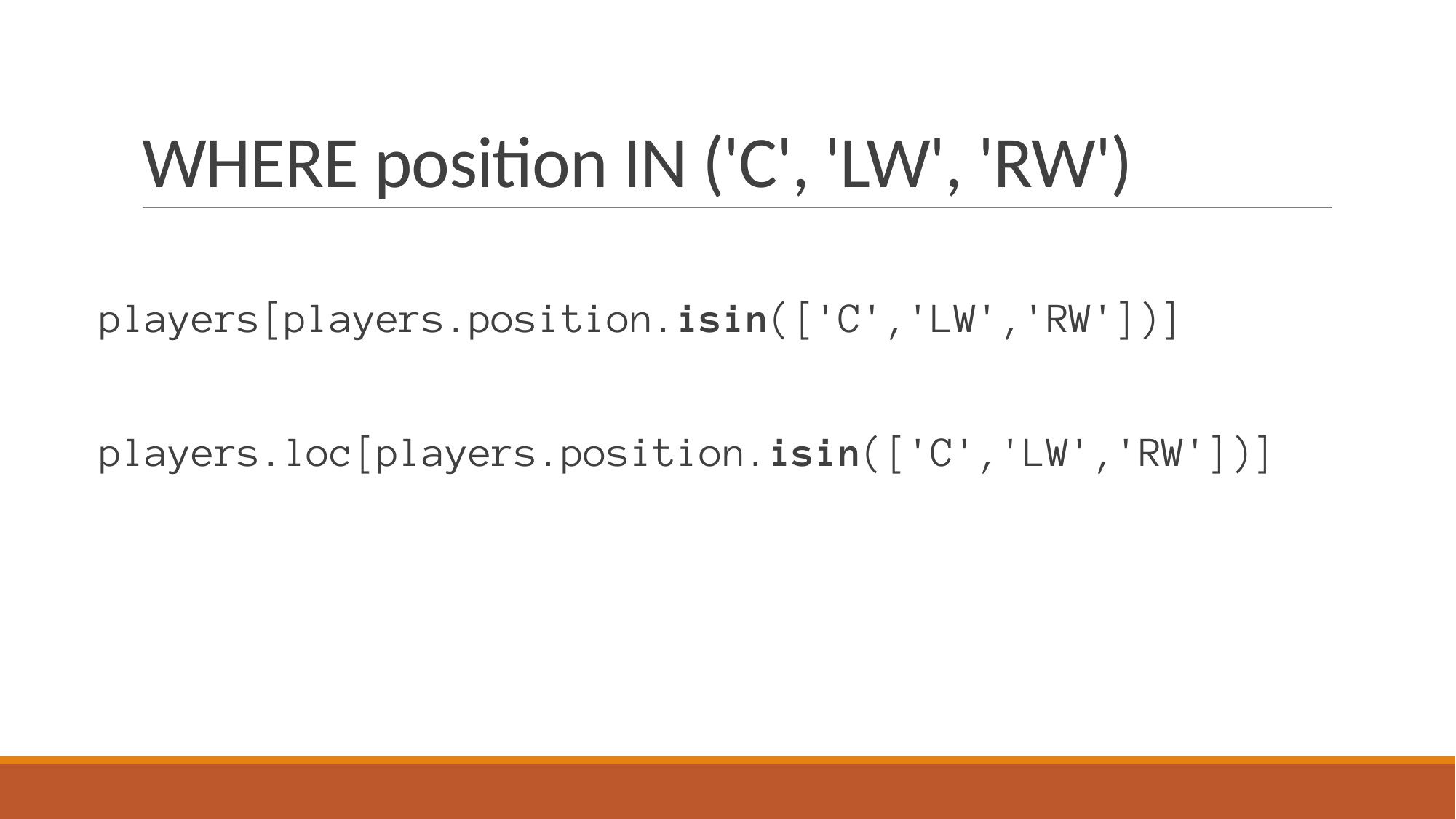

# WHERE position IN ('C', 'LW', 'RW')

players[players.position.isin(['C','LW','RW'])]

players.loc[players.position.isin(['C','LW','RW'])]